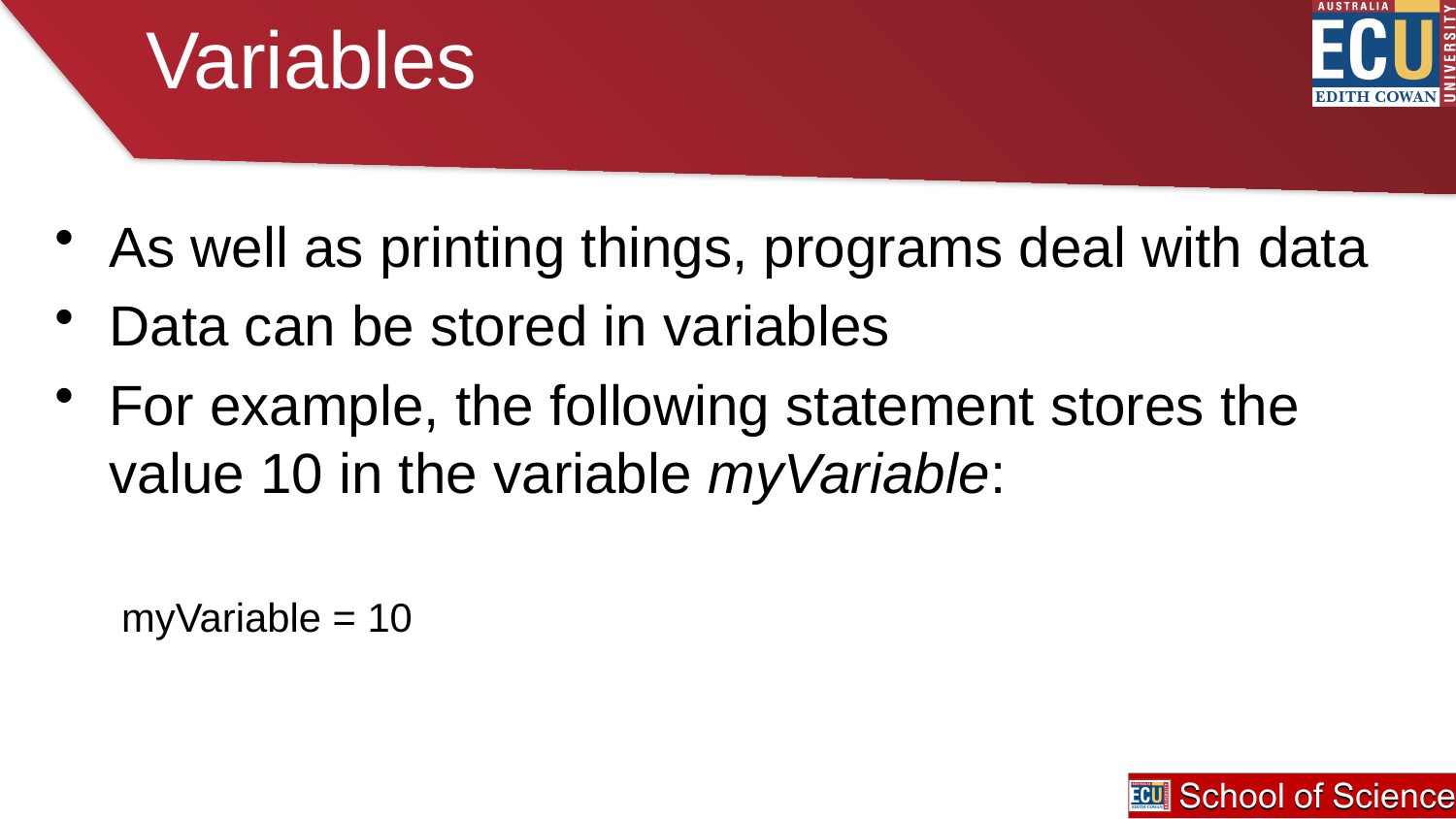

# Variables
As well as printing things, programs deal with data
Data can be stored in variables
For example, the following statement stores the value 10 in the variable myVariable:

      myVariable = 10